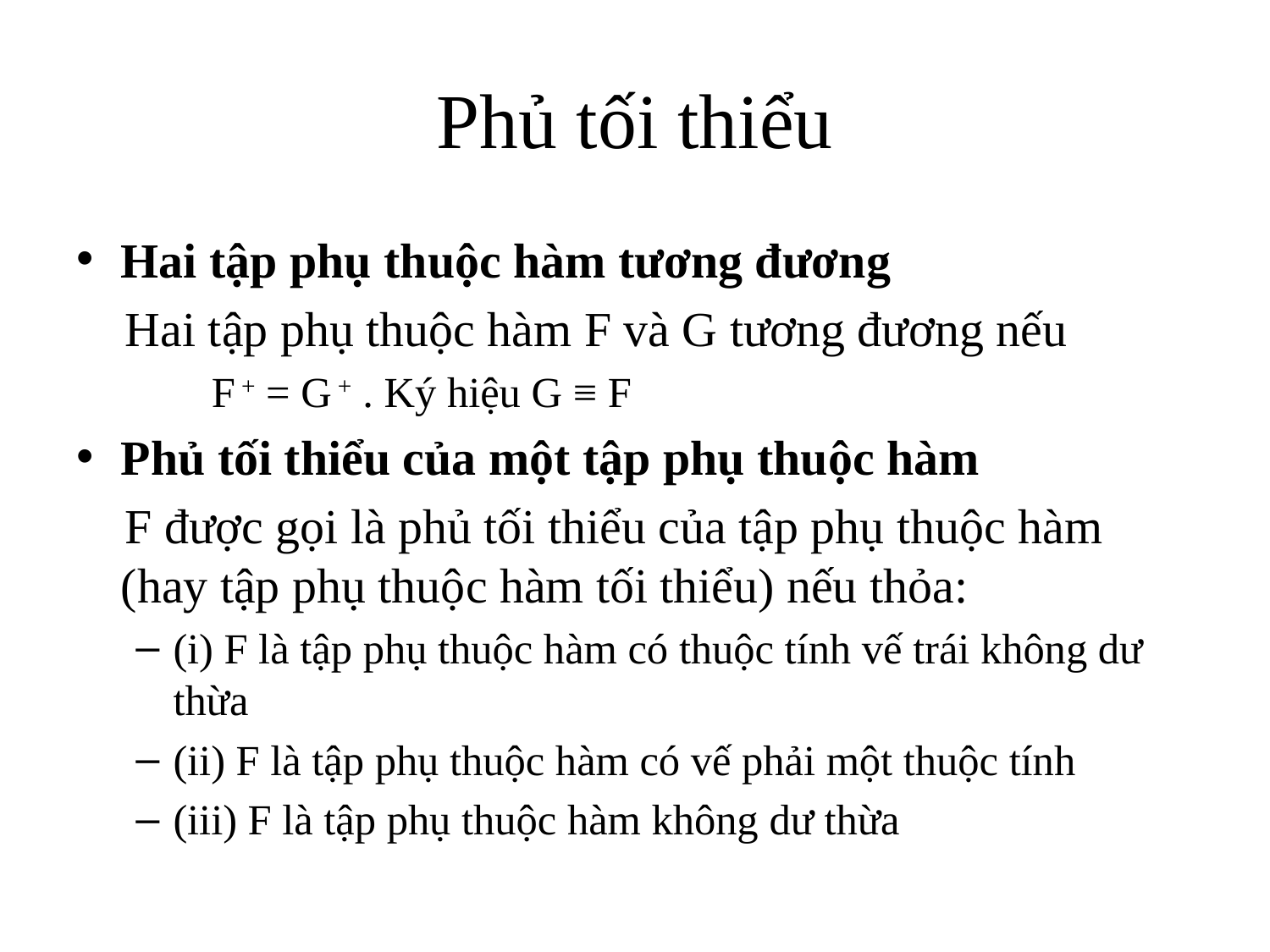

# Phủ tối thiểu
Hai tập phụ thuộc hàm tương đương
    Hai tập phụ thuộc hàm F và G tương đương nếu
       F + = G + . Ký hiệu G ≡ F
Phủ tối thiểu của một tập phụ thuộc hàm
    F được gọi là phủ tối thiểu của tập phụ thuộc hàm (hay tập phụ thuộc hàm tối thiểu) nếu thỏa:
(i) F là tập phụ thuộc hàm có thuộc tính vế trái không dư thừa
(ii) F là tập phụ thuộc hàm có vế phải một thuộc tính
(iii) F là tập phụ thuộc hàm không dư thừa